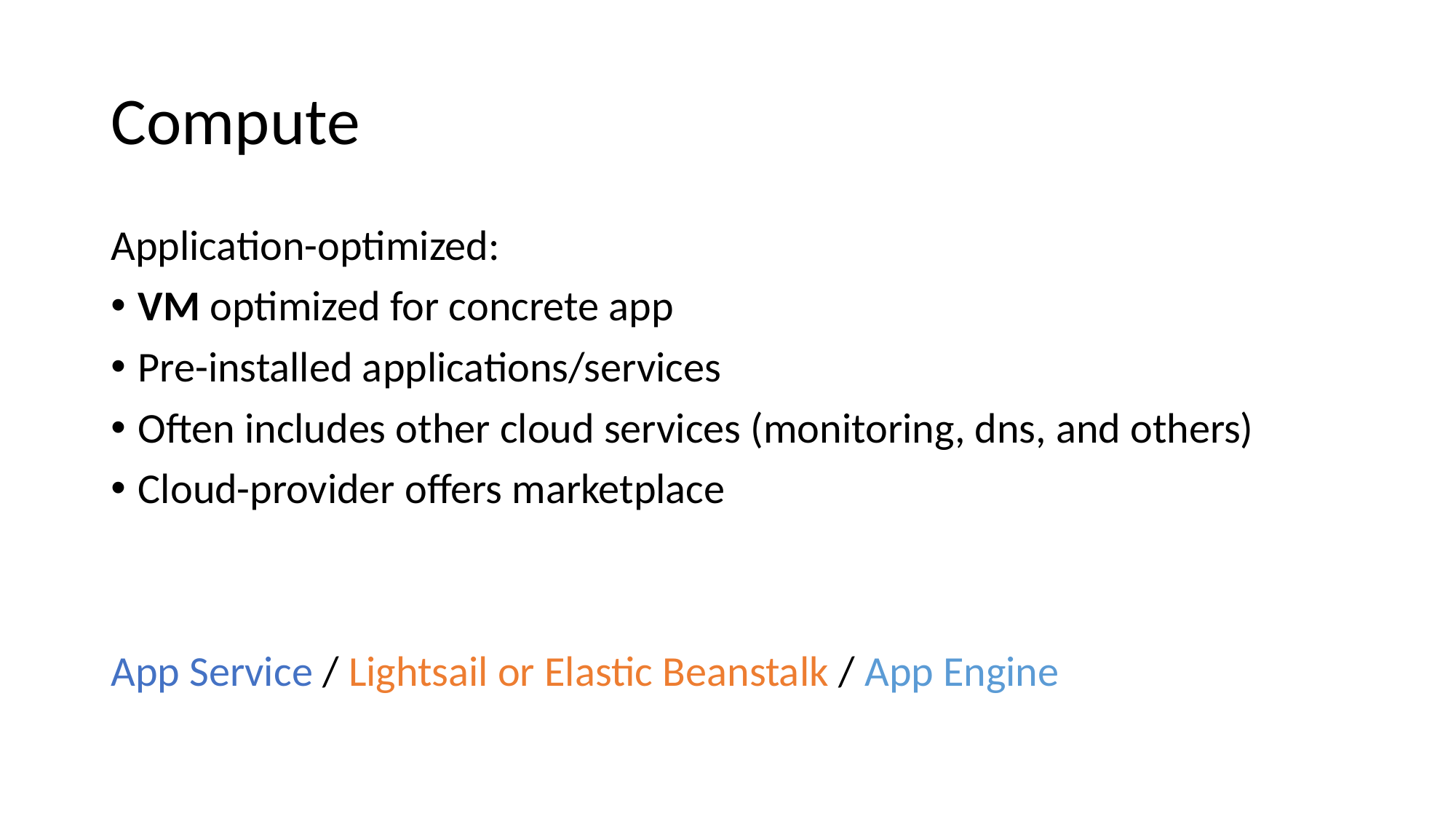

# Compute
Application-optimized:
VM optimized for concrete app
Pre-installed applications/services
Often includes other cloud services (monitoring, dns, and others)
Cloud-provider offers marketplace

App Service / Lightsail or Elastic Beanstalk / App Engine